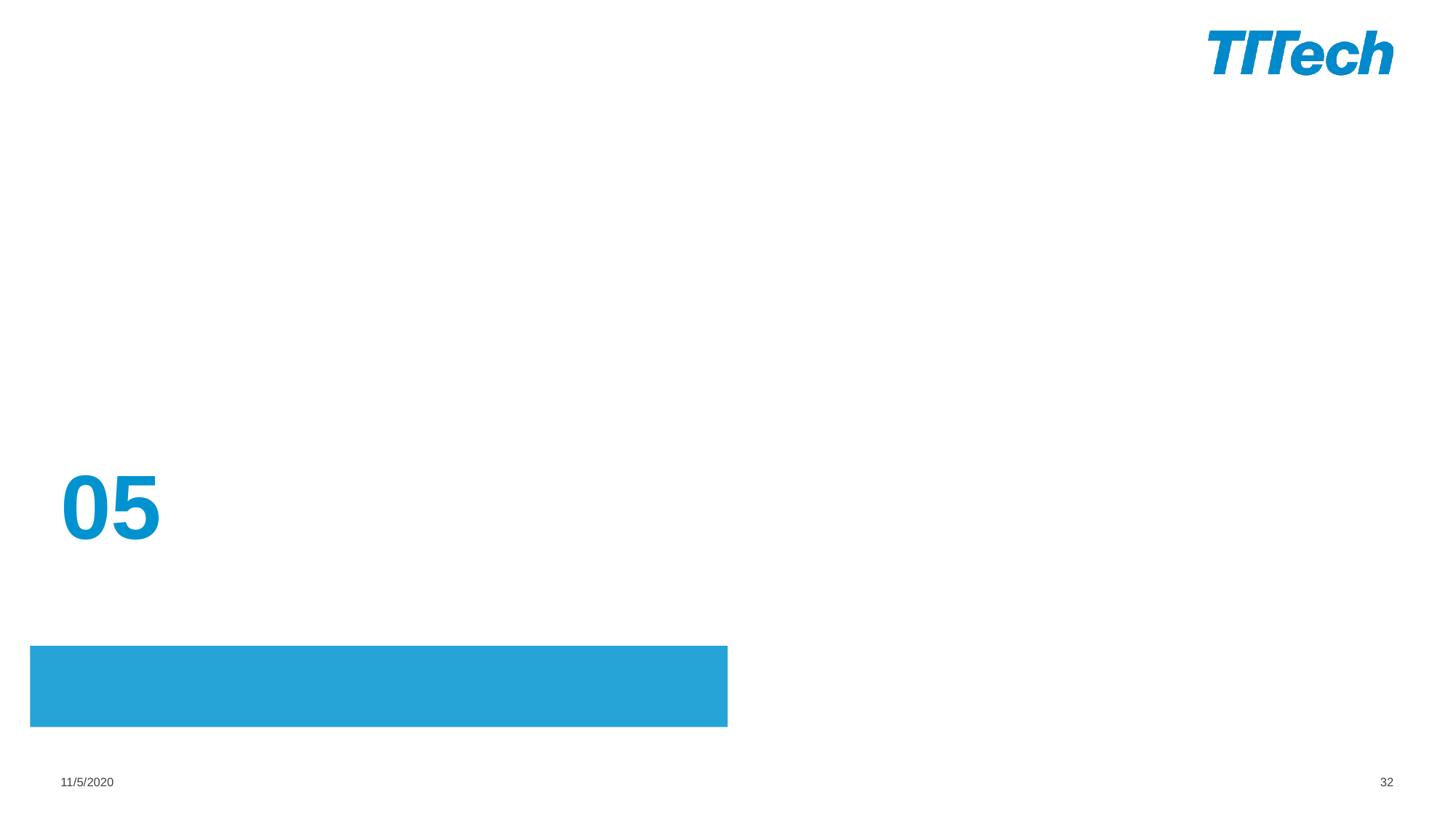

05
# Dynamic memory

02
11/5/2020
32